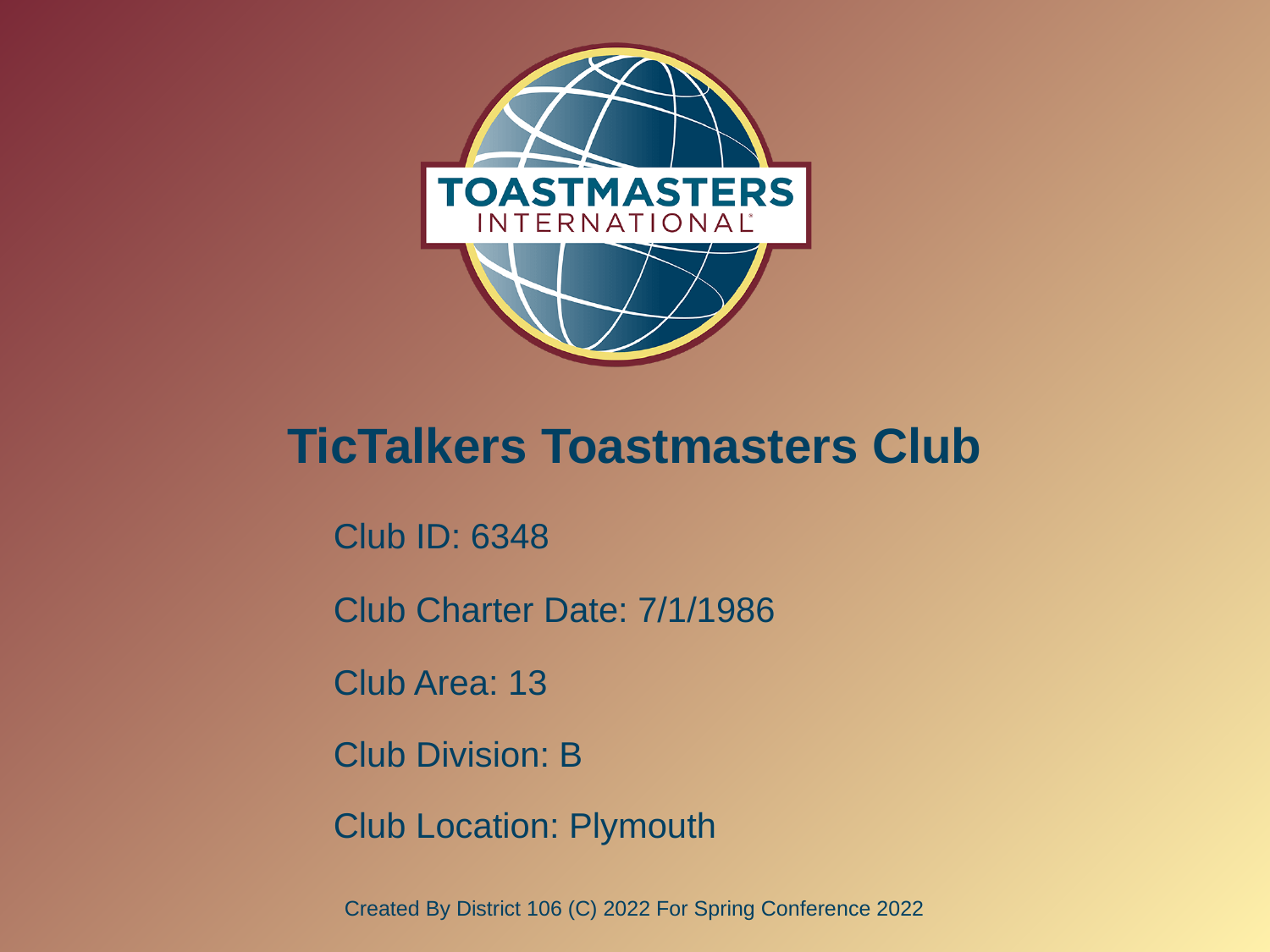

# TicTalkers Toastmasters Club
Club ID: 6348
Club Charter Date: 7/1/1986
Club Area: 13
Club Division: B
Club Location: Plymouth
Created By District 106 (C) 2022 For Spring Conference 2022